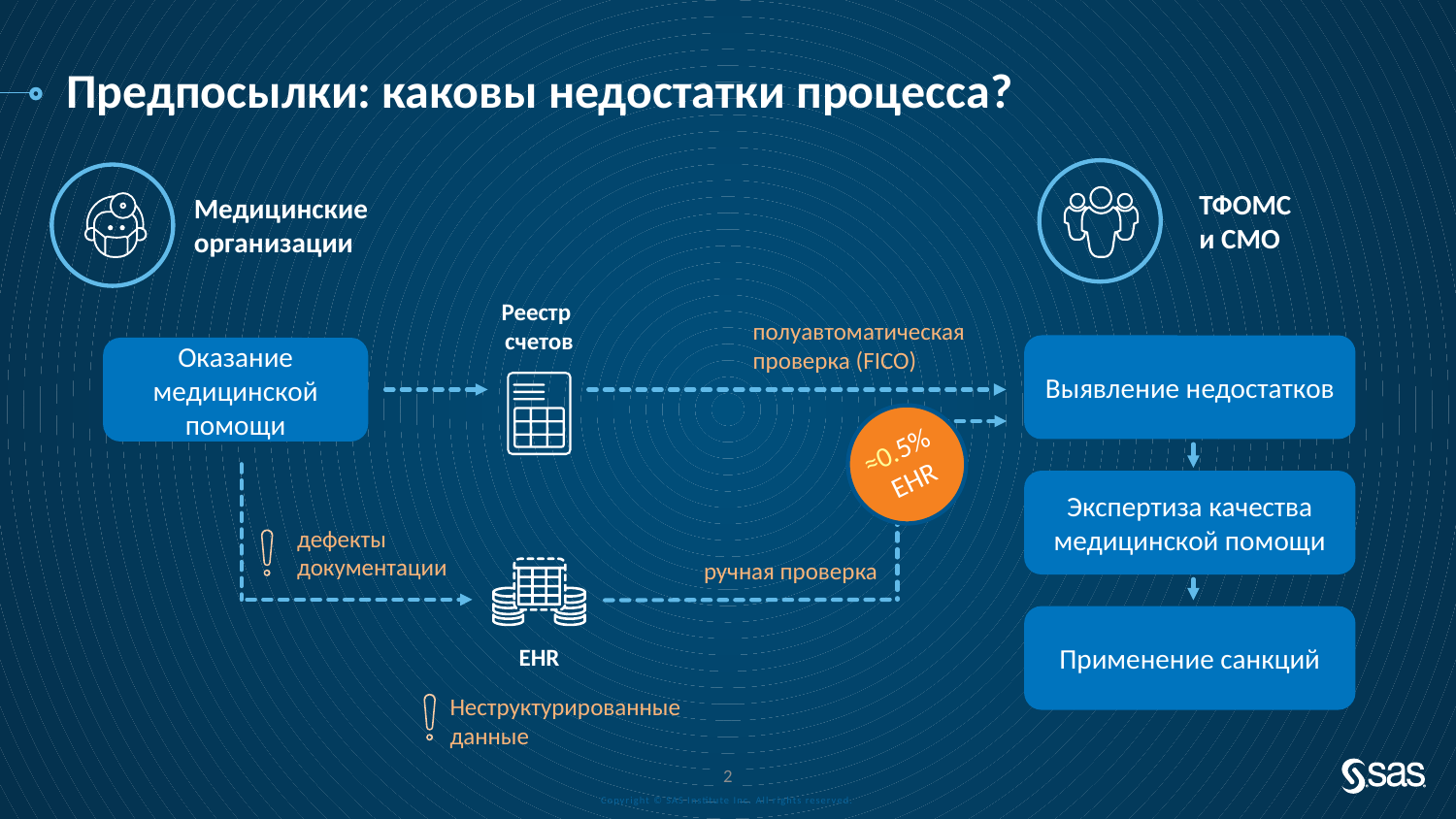

Предпосылки: каковы недостатки процесса?

ТФОМС
и СМО
Медицинские
организации

Реестр
счетов
полуавтоматическая проверка (FICO)
Выявление недостатков
Оказание медицинской помощи

≈0.5%
EHR
Экспертиза качества медицинской помощи
дефекты документации

ручная проверка

Применение санкций
EHR
Неструктурированные данные

2